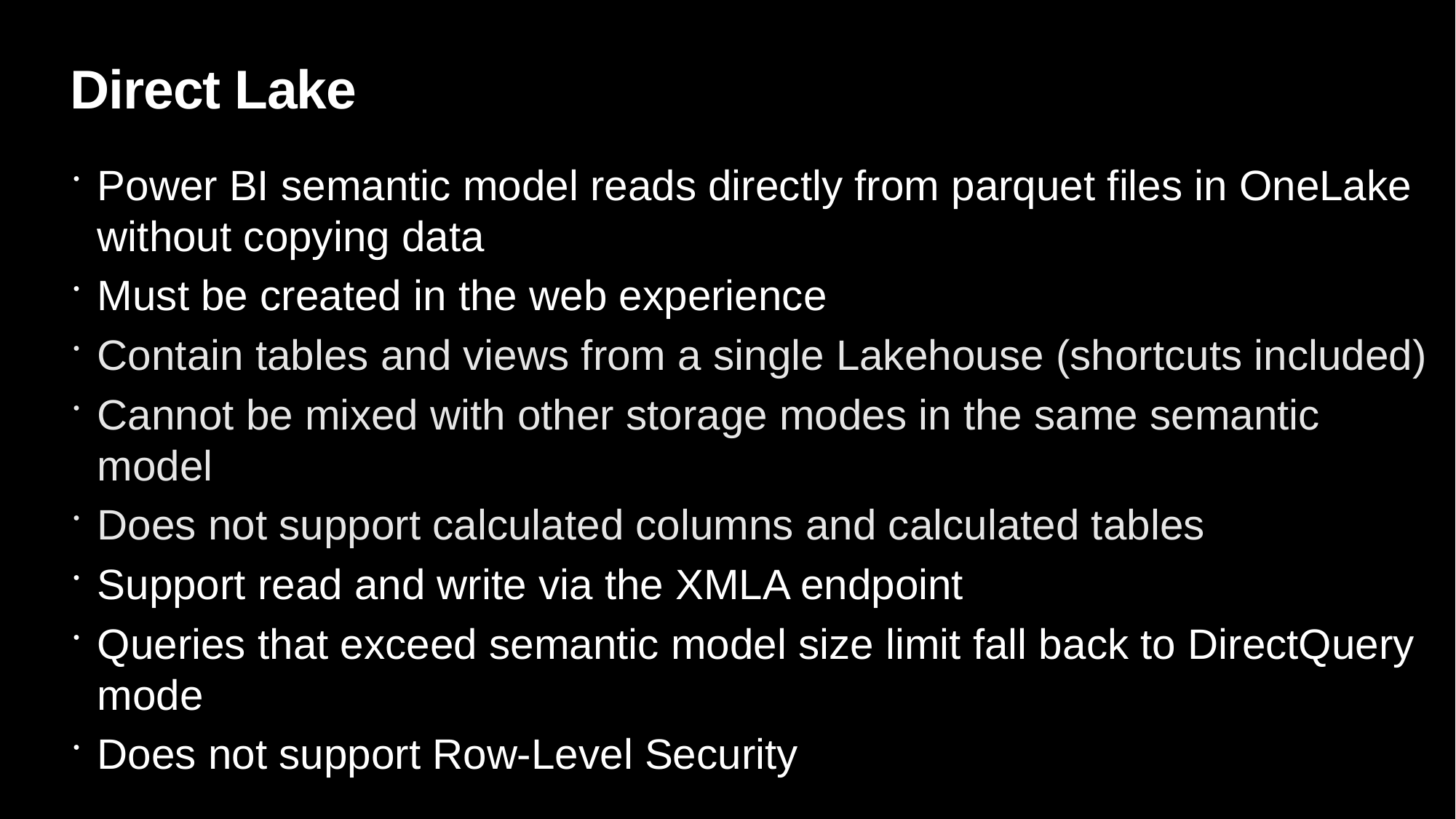

# Direct Lake
Power BI semantic model reads directly from parquet files in OneLake without copying data
Must be created in the web experience
Contain tables and views from a single Lakehouse (shortcuts included)
Cannot be mixed with other storage modes in the same semantic model
Does not support calculated columns and calculated tables
Support read and write via the XMLA endpoint
Queries that exceed semantic model size limit fall back to DirectQuery mode
Does not support Row-Level Security